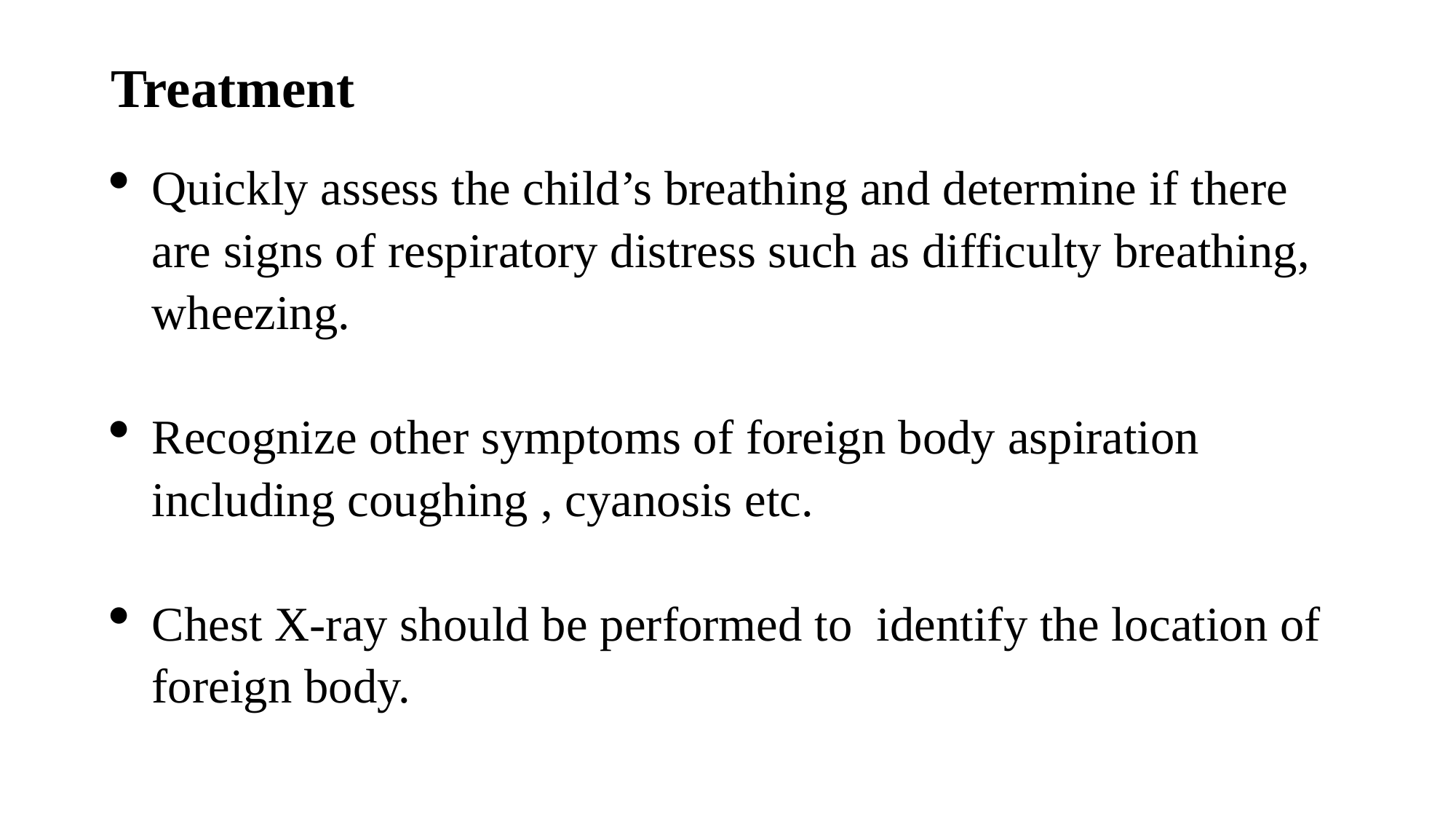

# Treatment
Quickly assess the child’s breathing and determine if there are signs of respiratory distress such as difficulty breathing, wheezing.

Recognize other symptoms of foreign body aspiration including coughing , cyanosis etc.

Chest X-ray should be performed to  identify the location of foreign body.